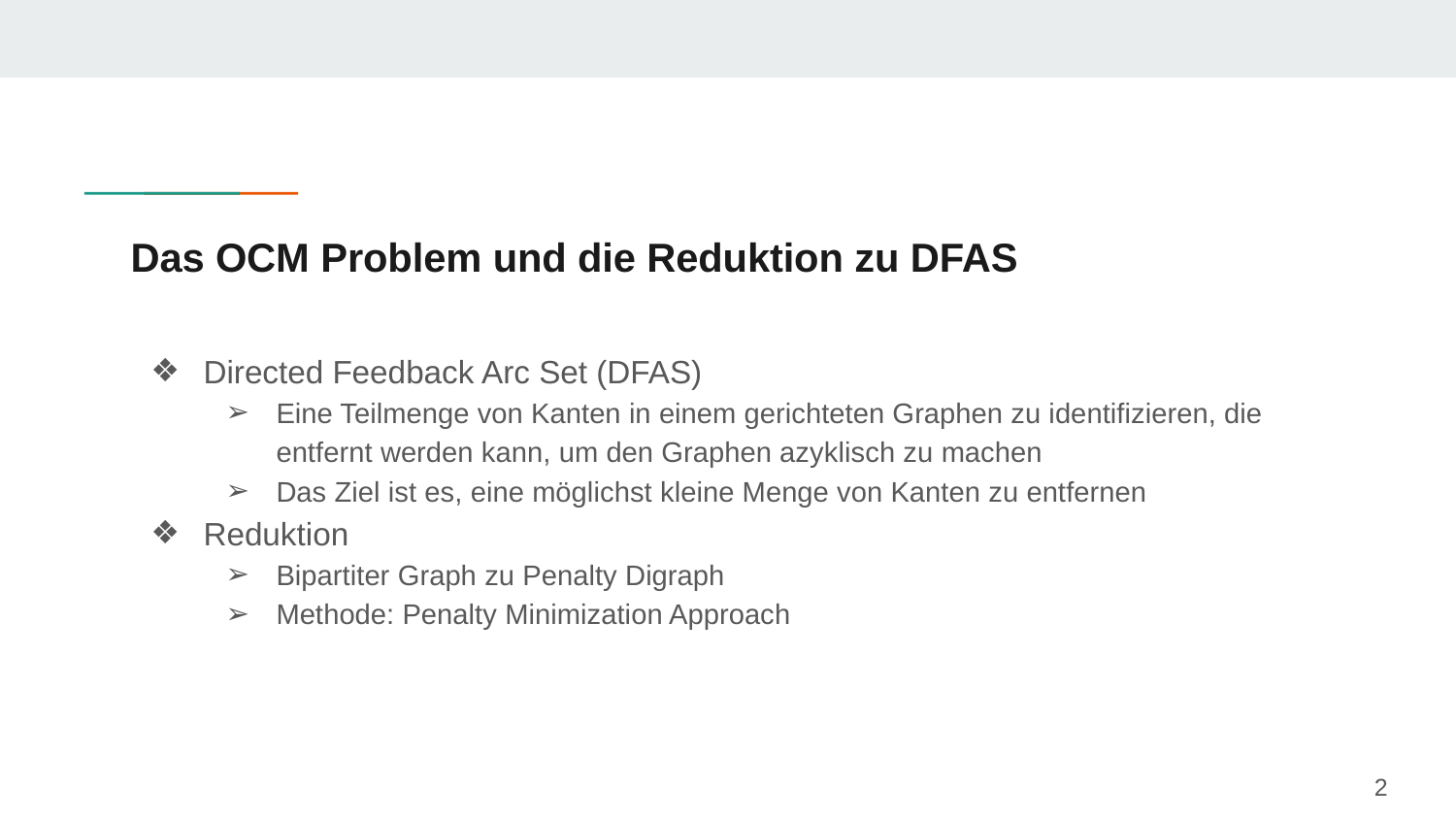

# Das OCM Problem und die Reduktion zu DFAS
Directed Feedback Arc Set (DFAS)
Eine Teilmenge von Kanten in einem gerichteten Graphen zu identifizieren, die entfernt werden kann, um den Graphen azyklisch zu machen
Das Ziel ist es, eine möglichst kleine Menge von Kanten zu entfernen
Reduktion
Bipartiter Graph zu Penalty Digraph
Methode: Penalty Minimization Approach
2